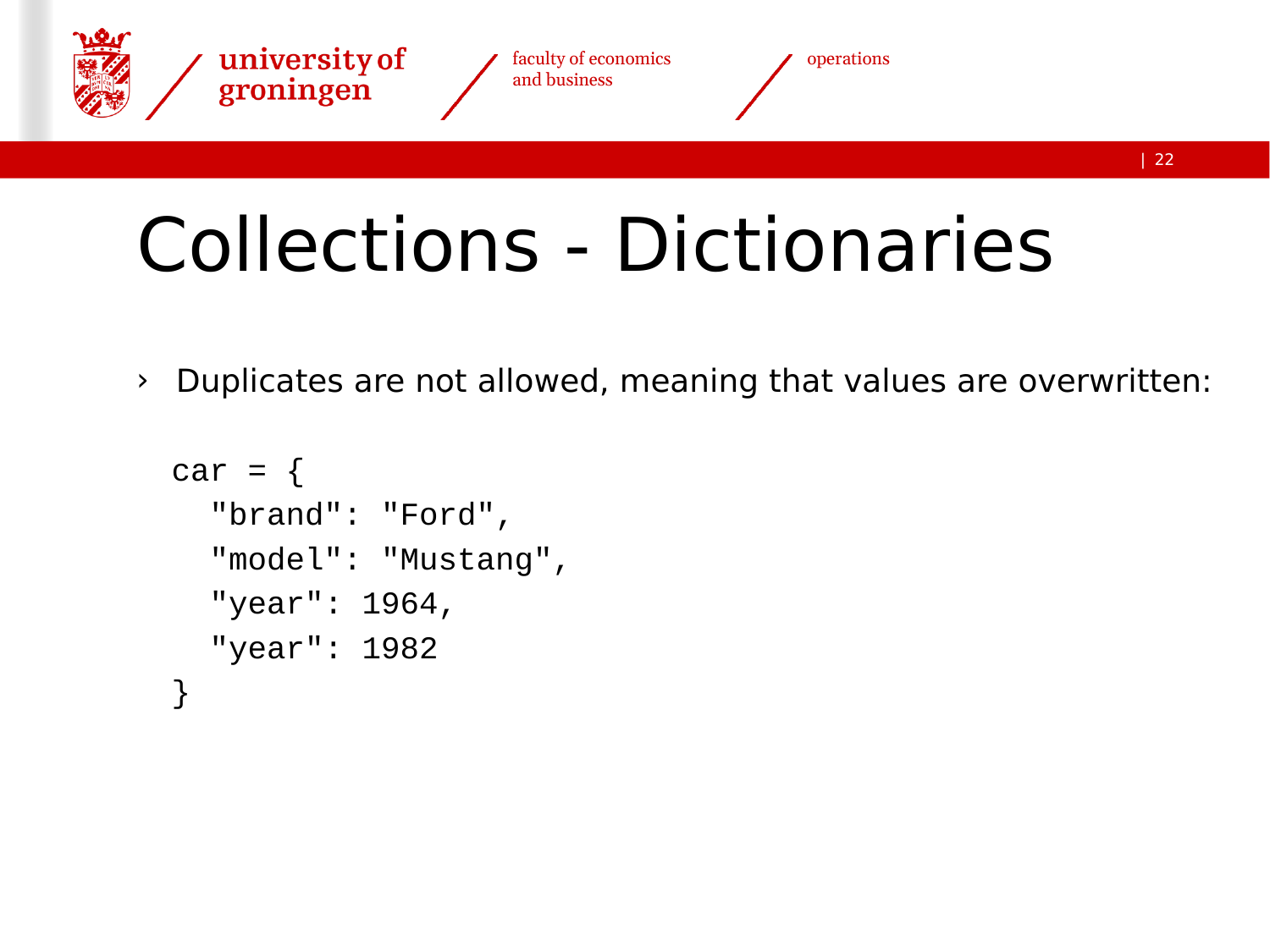

22
# Collections - Dictionaries

Duplicates are not allowed, meaning that values are overwritten:

car = {
  "brand": "Ford",
  "model": "Mustang",
  "year": 1964,
  "year": 1982
}